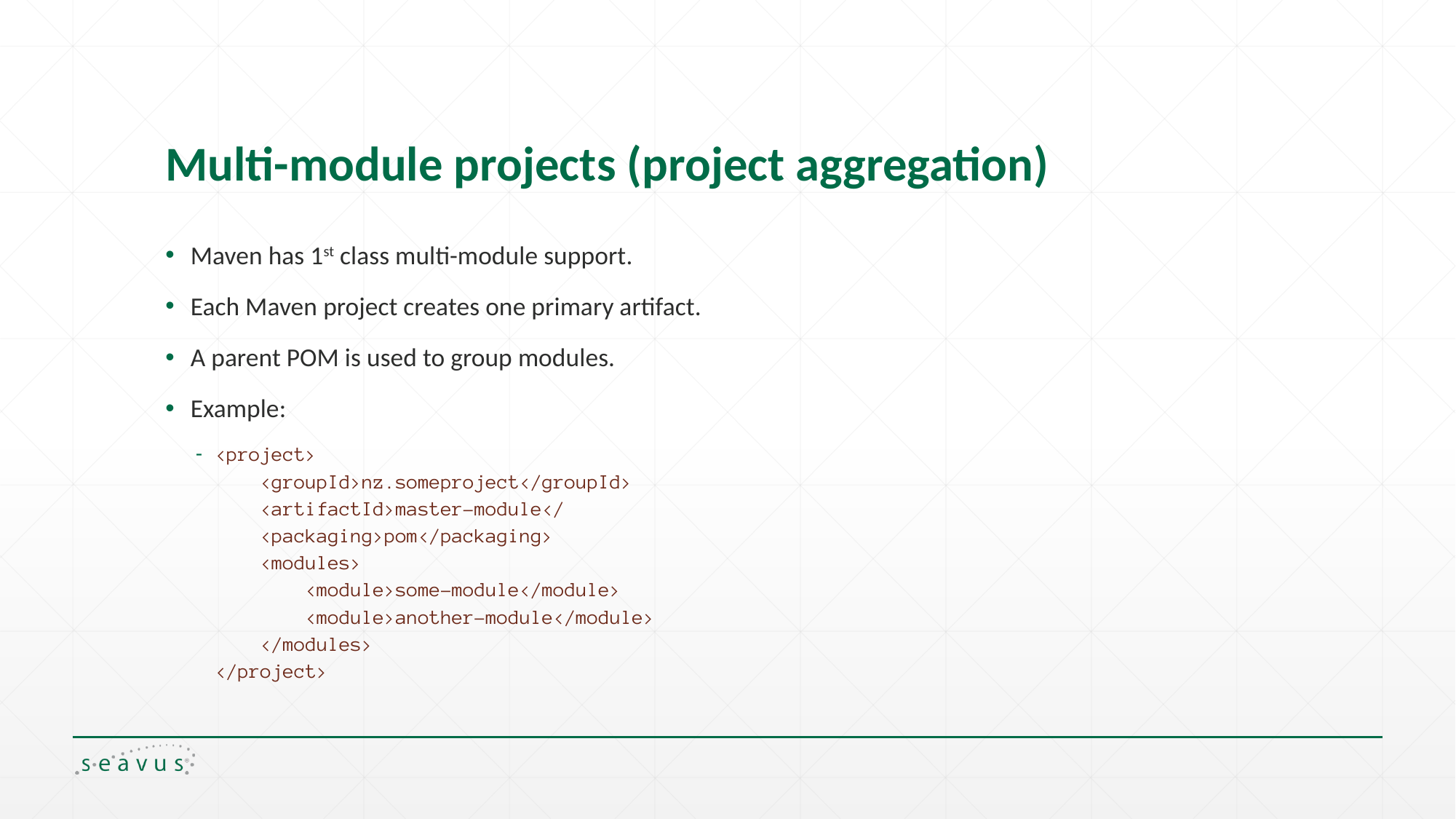

# Multi-module projects (project aggregation)
Maven has 1st class multi-module support.
Each Maven project creates one primary artifact.
A parent POM is used to group modules.
Example:
<project>
    <groupId>nz.someproject</groupId>
    <artifactId>master-module</
    <packaging>pom</packaging>
    <modules>
        <module>some-module</module>
        <module>another-module</module>
    </modules>
</project>